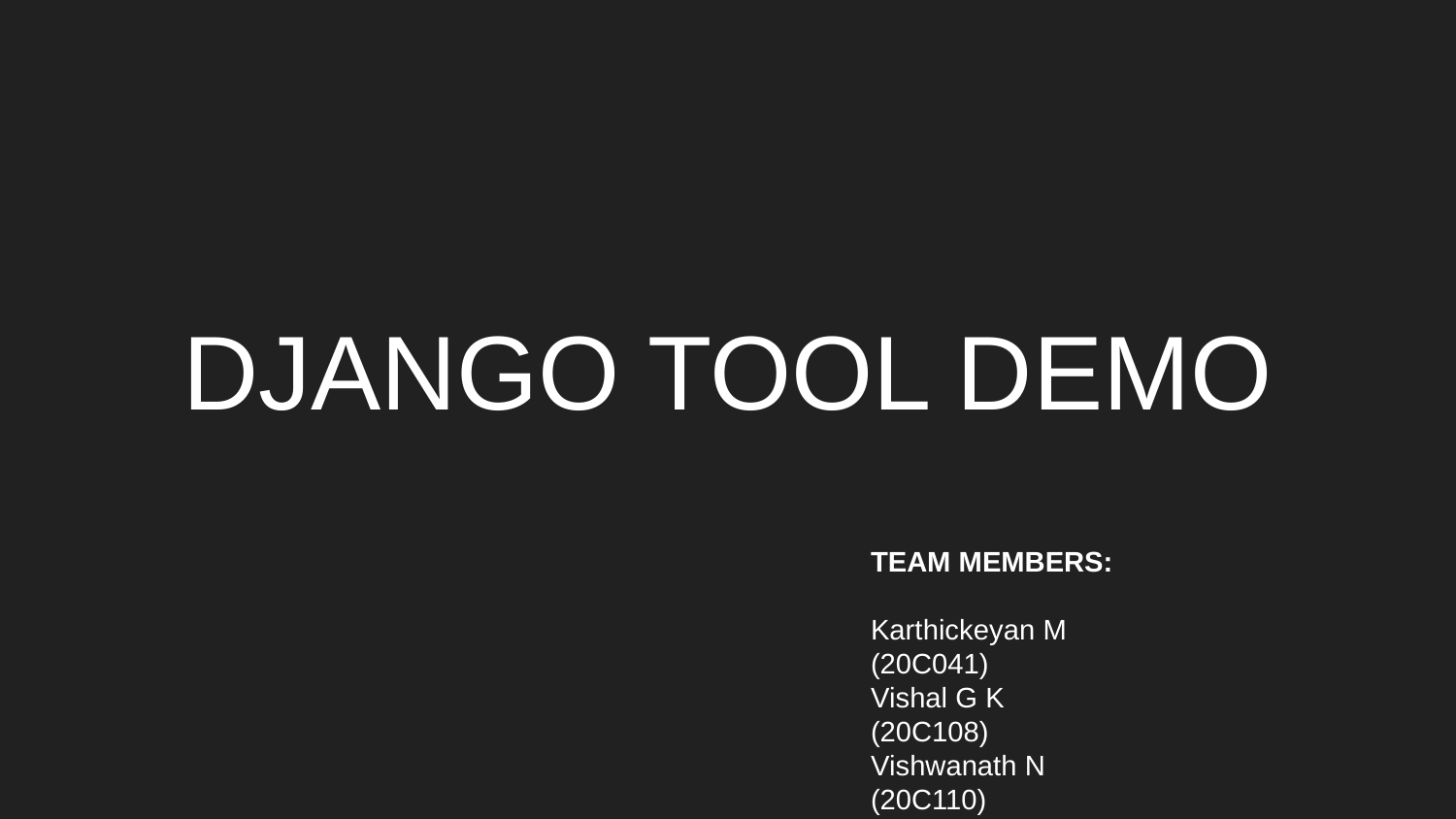

# DJANGO TOOL DEMO
TEAM MEMBERS:

Karthickeyan M 		(20C041)
Vishal G K 			(20C108)
Vishwanath N 		(20C110)